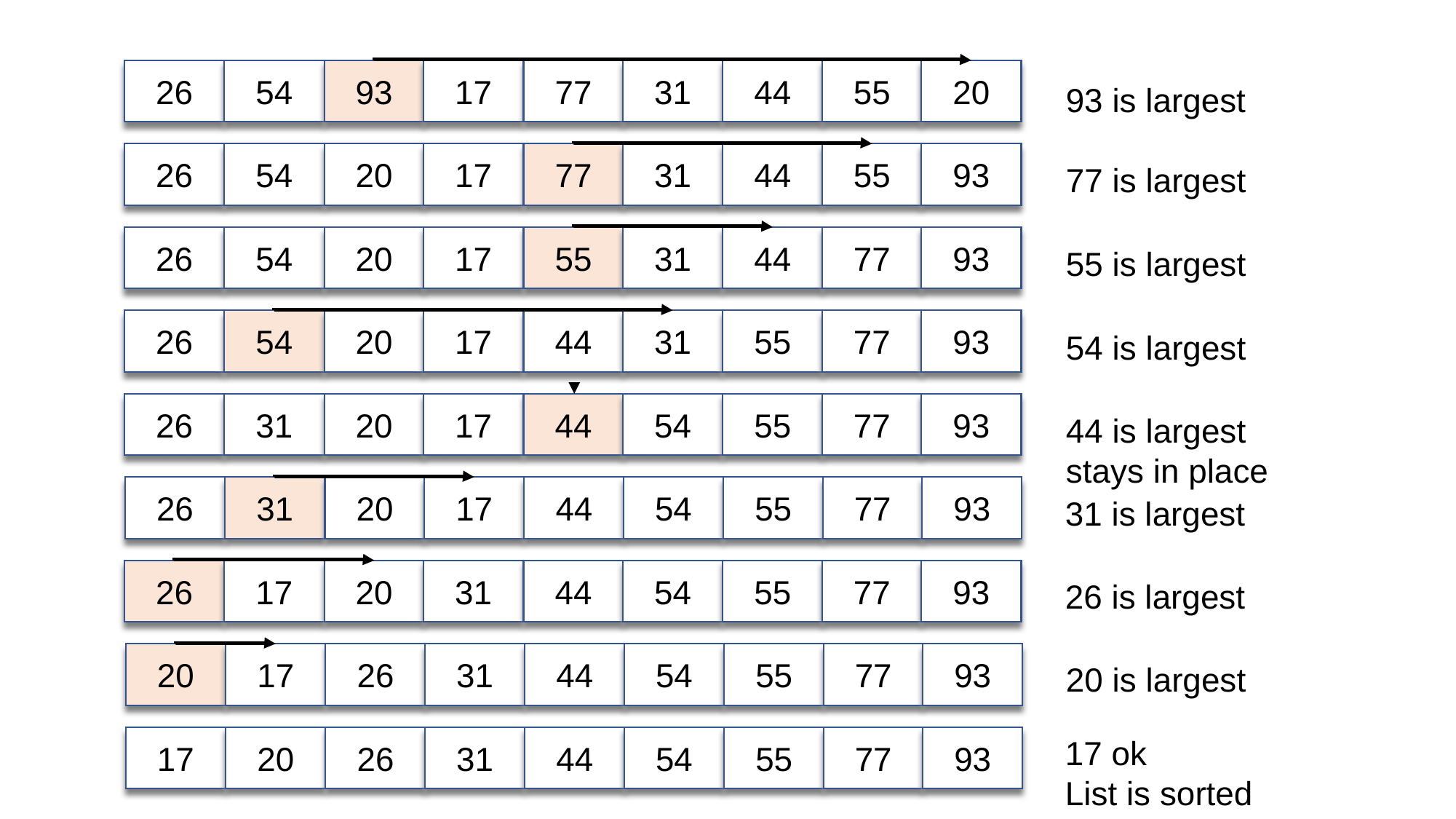

26
54
93
17
77
31
44
55
20
93 is largest
26
54
20
17
77
31
44
55
93
77 is largest
26
54
20
17
55
31
44
77
93
55 is largest
26
54
20
17
44
31
55
77
93
54 is largest
26
31
20
17
44
54
55
77
93
44 is largest
stays in place
26
31
20
17
44
54
55
77
93
31 is largest
26
17
20
31
44
54
55
77
93
26 is largest
20
17
26
31
44
54
55
77
93
20 is largest
17
20
26
31
44
54
55
77
93
17 ok
List is sorted